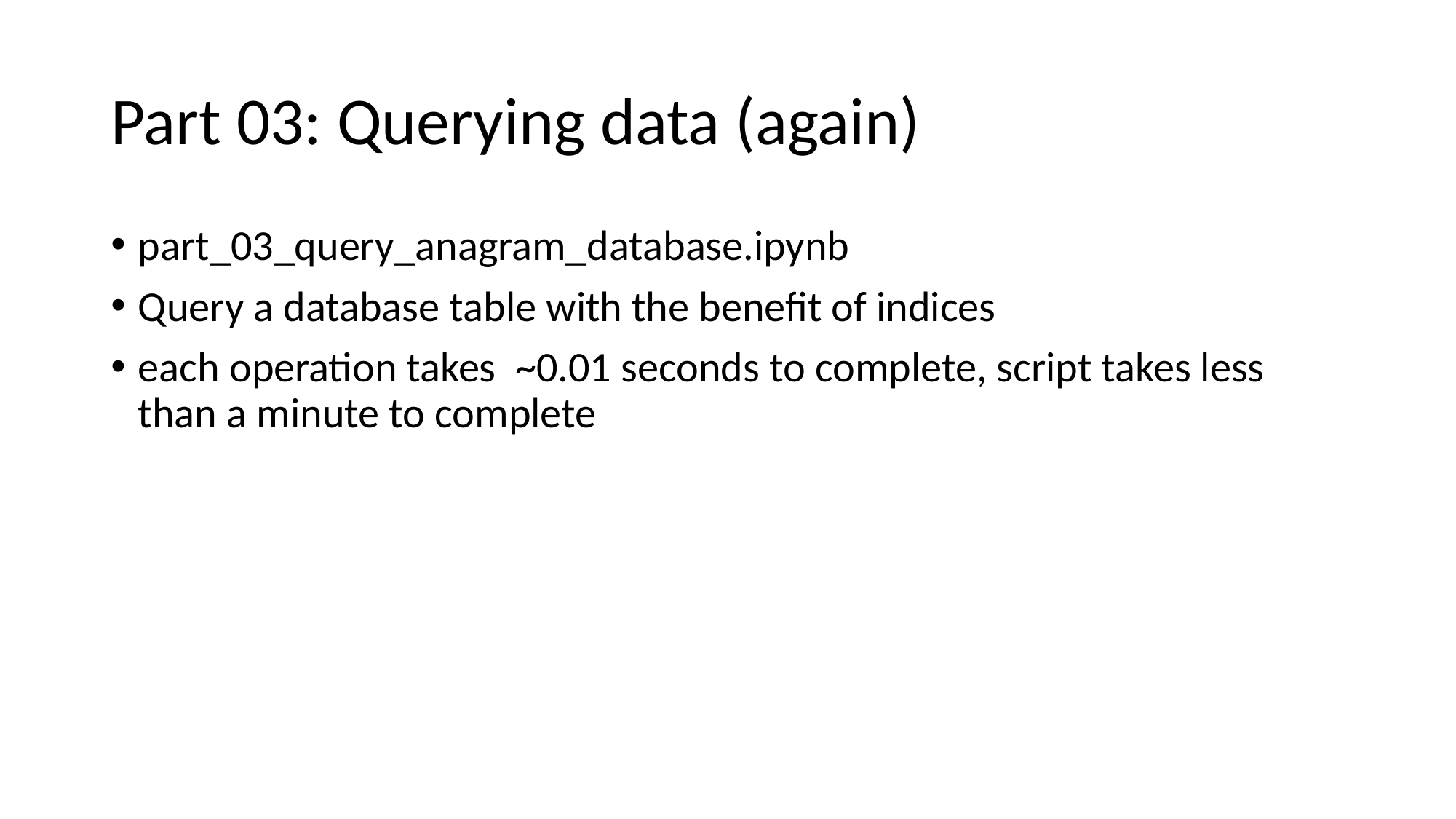

# Part 03: Querying data (again)
part_03_query_anagram_database.ipynb
Query a database table with the benefit of indices
each operation takes  ~0.01 seconds to complete, script takes less than a minute to complete